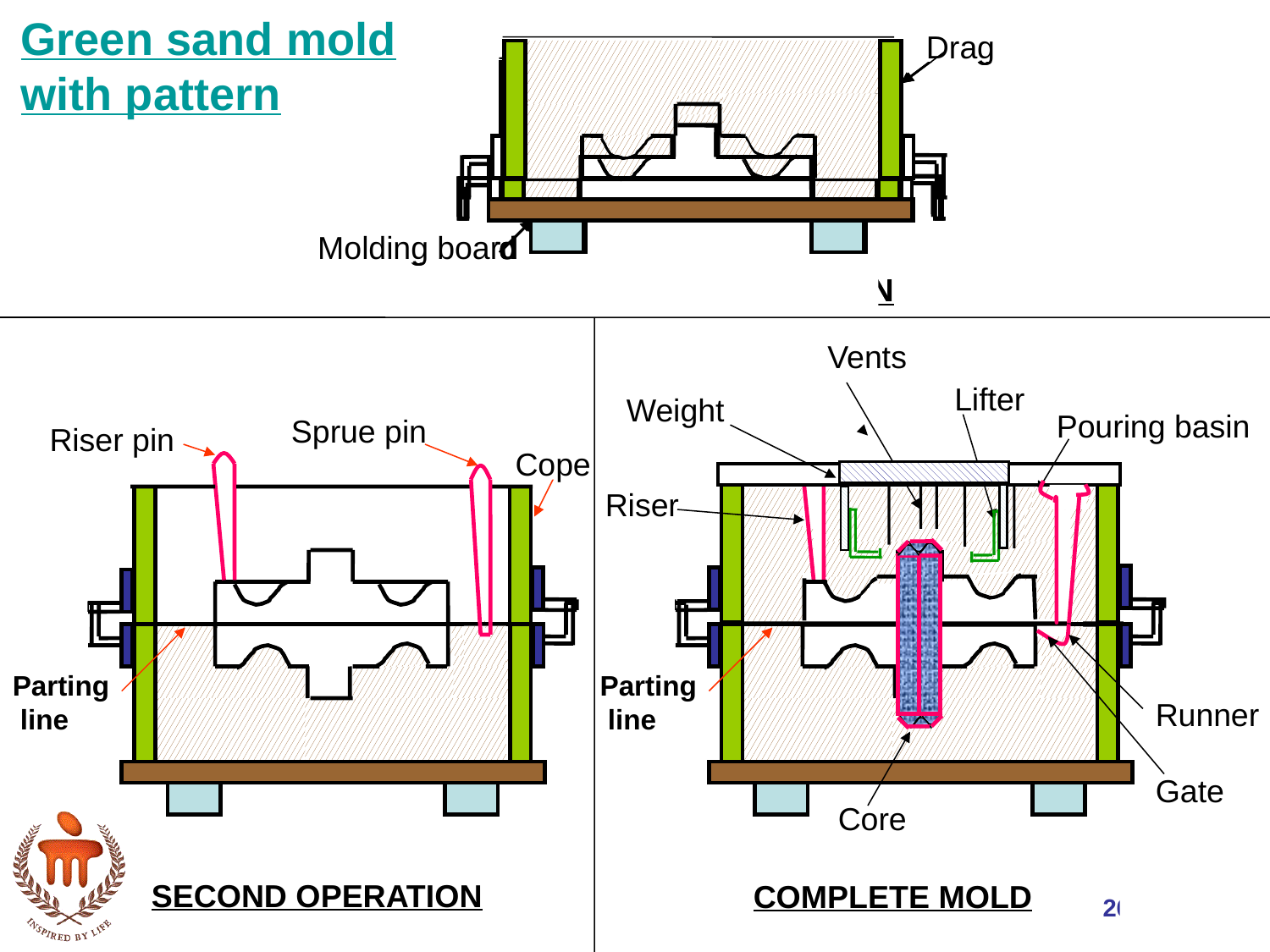

Green sand mold
with pattern
Drag

Pattern

Molding board
FIRST OPERATION
Drag

Molding board
Drag

Drag

Pattern

Molding board

Molding board

FIRST OPERATION

Vents

Lifter

Weight

Pouring basin

Sprue pin

Riser pin

Cope

Riser

Parting
 line

Parting
 line

Runner

Gate

Core

SECOND OPERATION
COMPLETE MOLD
26